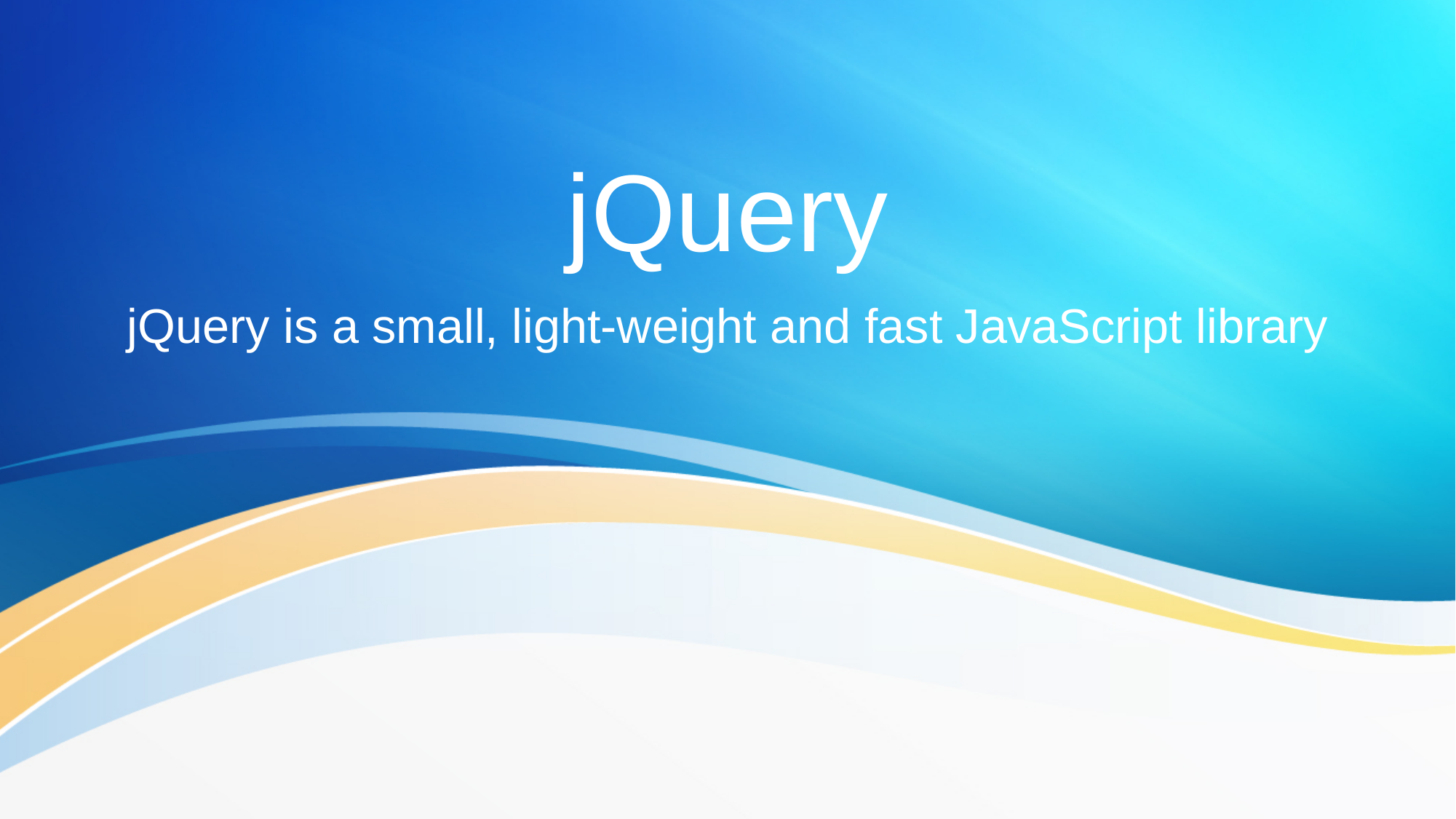

# jQuery
jQuery is a small, light-weight and fast JavaScript library